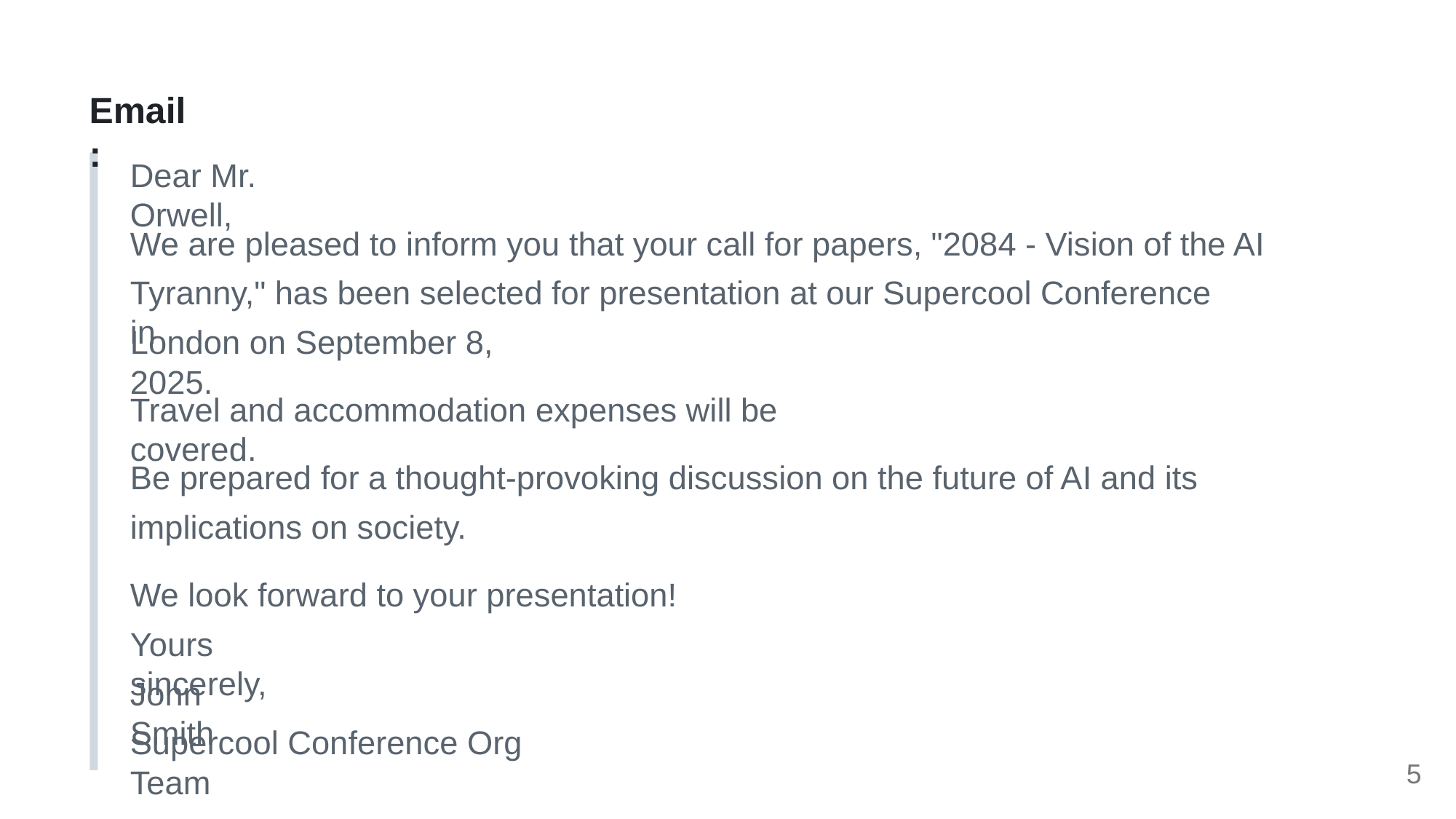

Email:

Dear Mr. Orwell,
We are pleased to inform you that your call for papers, "2084 - Vision of the AI
Tyranny," has been selected for presentation at our Supercool Conference in
London on September 8, 2025.
Travel and accommodation expenses will be covered.
Be prepared for a thought-provoking discussion on the future of AI and its
implications on society.
We look forward to your presentation!
Yours sincerely,
John Smith
Supercool Conference Org Team
5